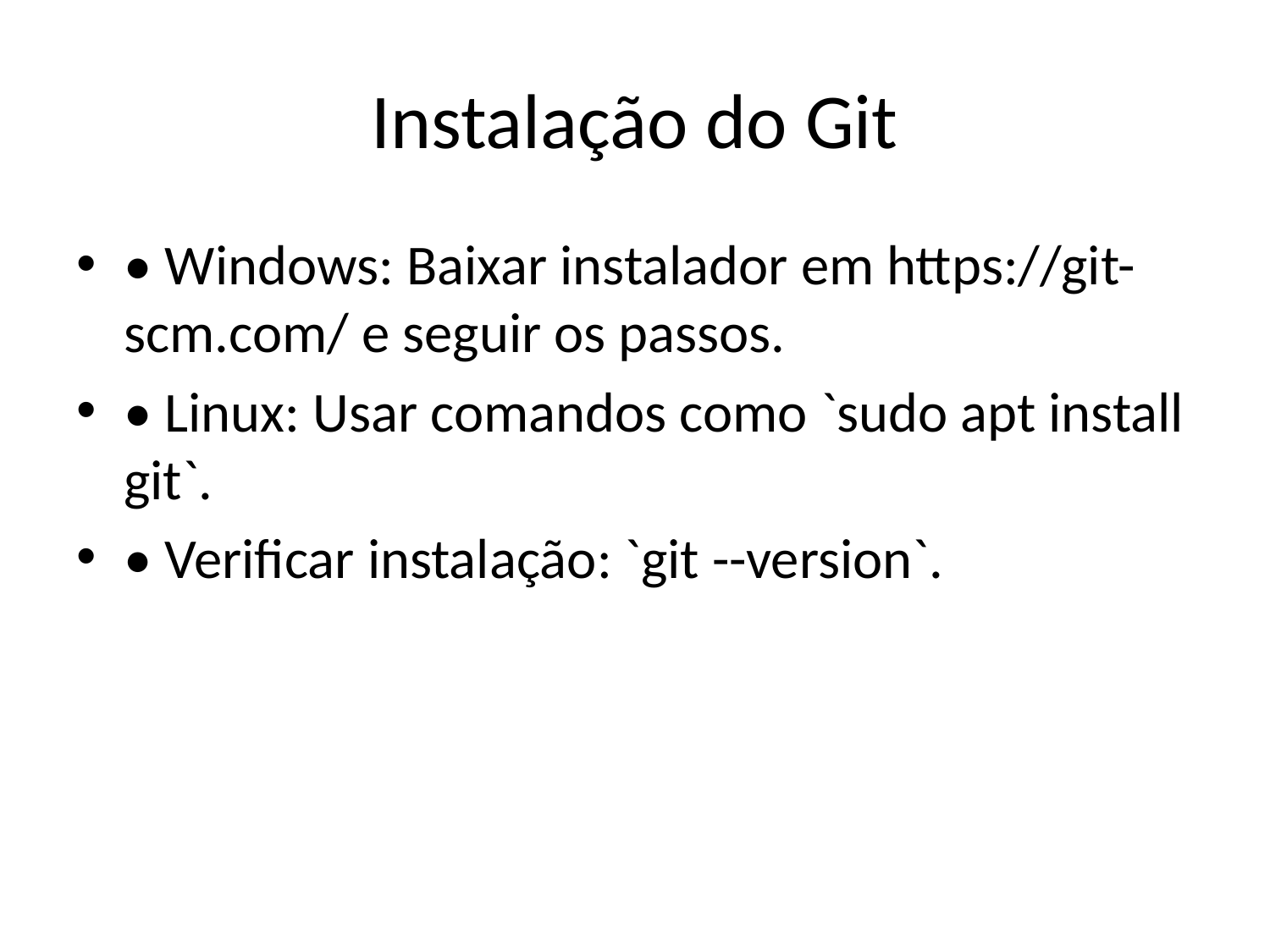

# Instalação do Git
• Windows: Baixar instalador em https://git-scm.com/ e seguir os passos.
• Linux: Usar comandos como `sudo apt install git`.
• Verificar instalação: `git --version`.